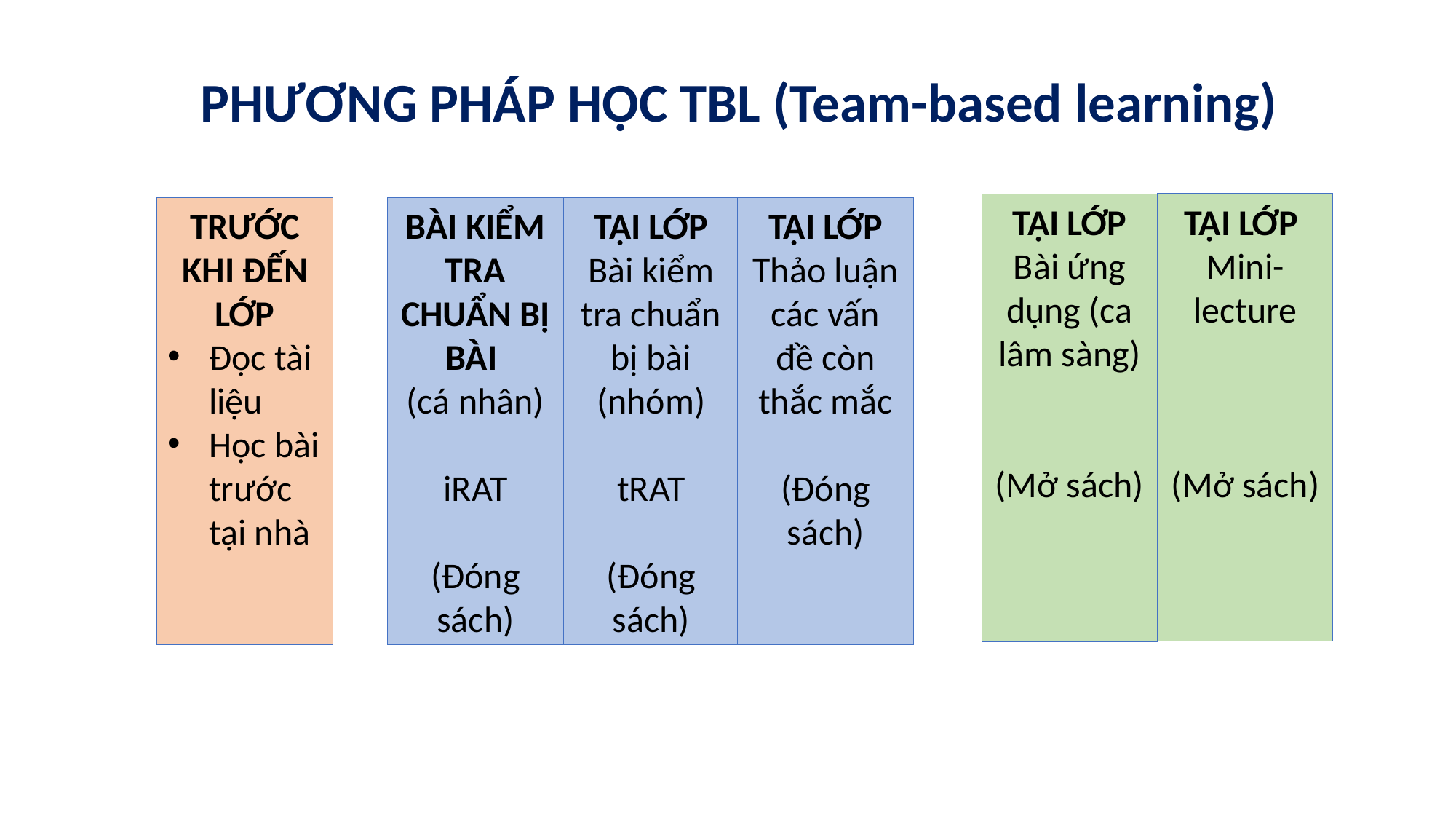

# PHƯƠNG PHÁP HỌC TBL (Team-based learning)
TẠI LỚP
Mini-lecture

(Mở sách)

TẠI LỚP
Bài ứng dụng (ca lâm sàng)

(Mở sách)

TRƯỚC KHI ĐẾN LỚP
Đọc tài liệu
Học bài trước tại nhà

BÀI KIỂM TRA CHUẨN BỊ BÀI
(cá nhân)

iRAT

(Đóng sách)
TẠI LỚP
Bài kiểm tra chuẩn bị bài (nhóm)

tRAT

(Đóng sách)
TẠI LỚP
Thảo luận các vấn đề còn thắc mắc

(Đóng sách)